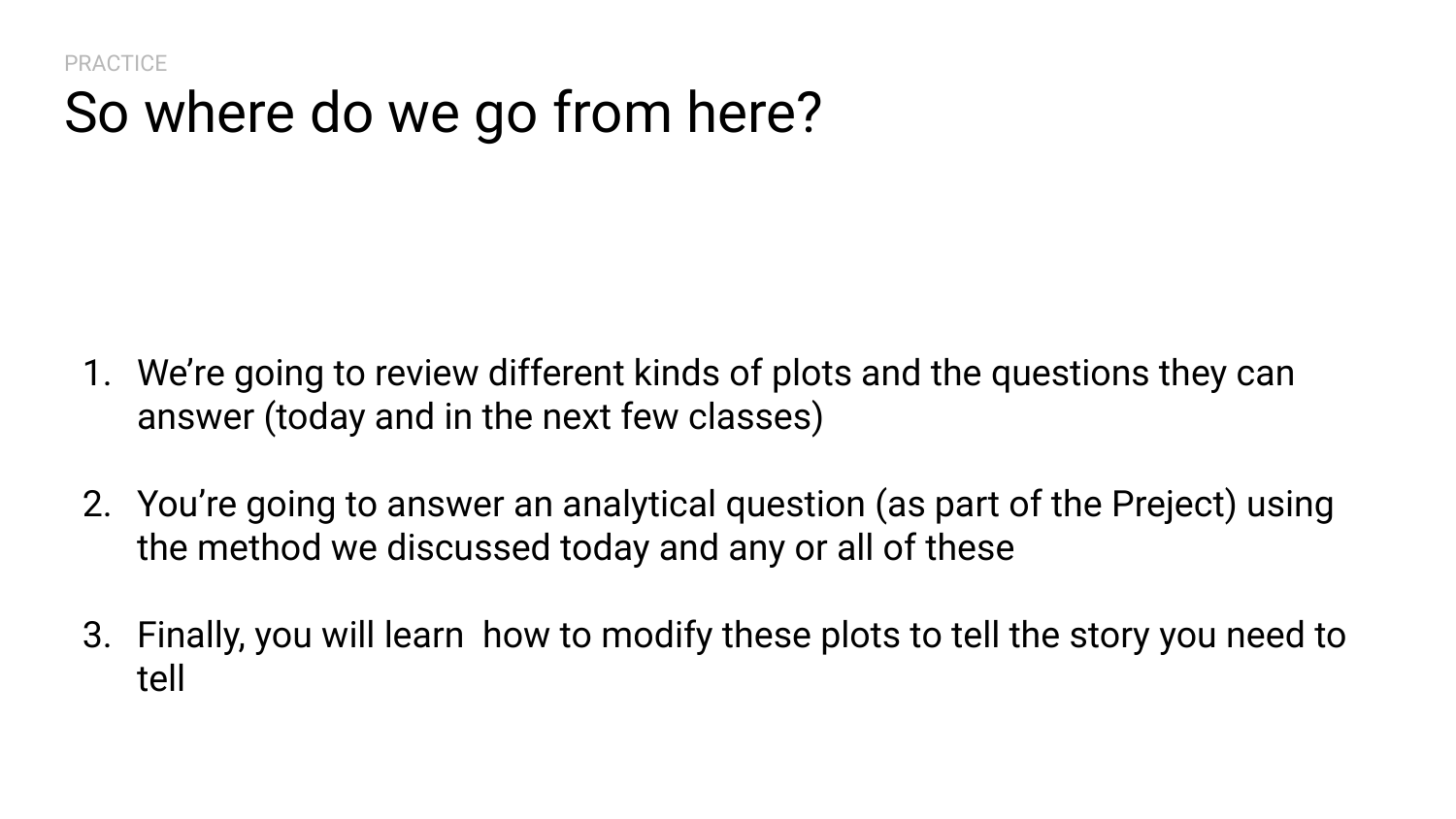

# PRACTICE So where do we go from here?
We’re going to review different kinds of plots and the questions they can answer (today and in the next few classes)

You’re going to answer an analytical question (as part of the Preject) using the method we discussed today and any or all of these

Finally, you will learn  how to modify these plots to tell the story you need to tell